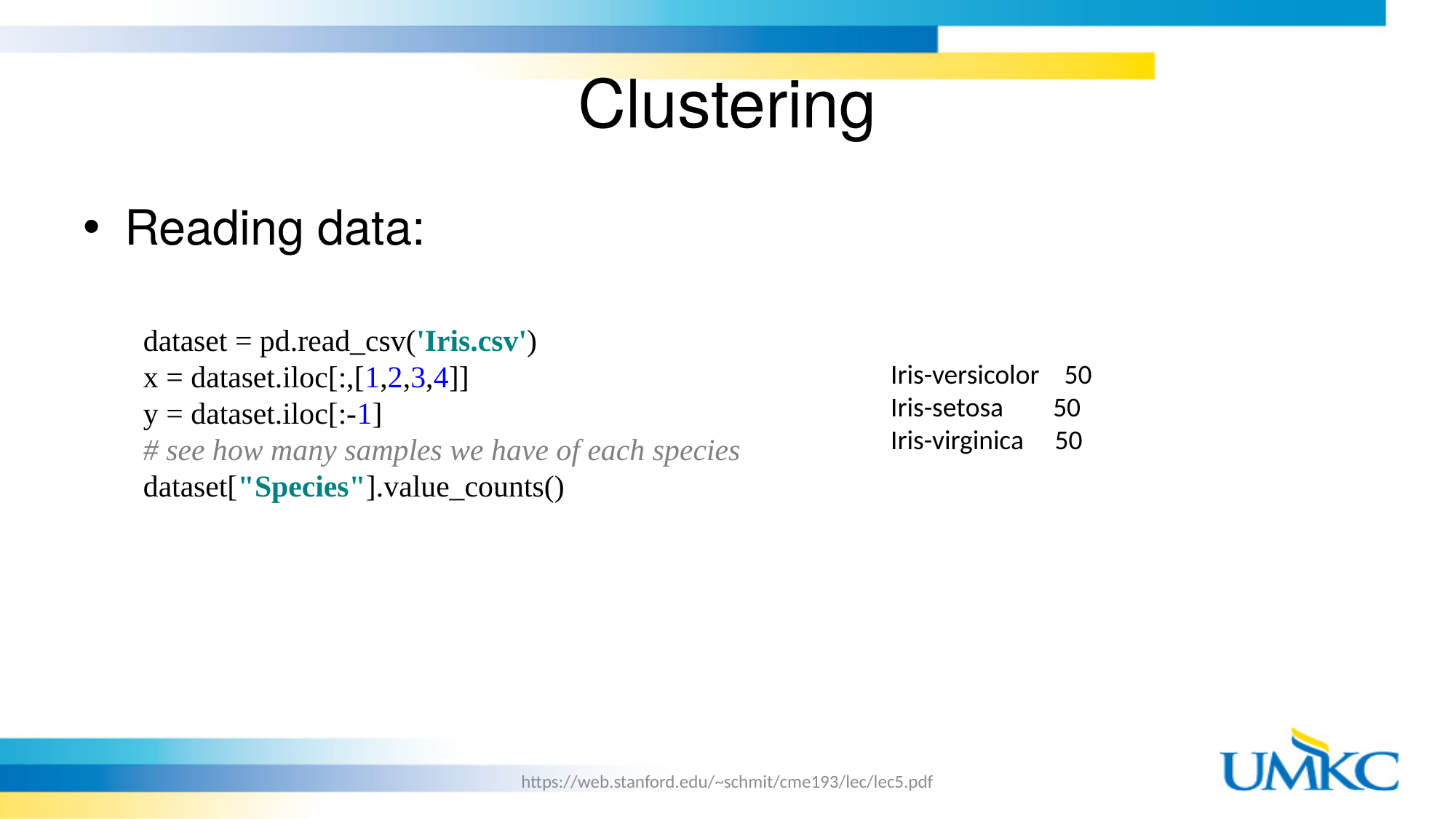

# Clustering
Reading data:
dataset = pd.read_csv('Iris.csv')
x = dataset.iloc[:,[1,2,3,4]]
y = dataset.iloc[:-1]
# see how many samples we have of each species
dataset["Species"].value_counts()
Iris-versicolor    50
Iris-setosa        50
Iris-virginica     50
https://web.stanford.edu/~schmit/cme193/lec/lec5.pdf